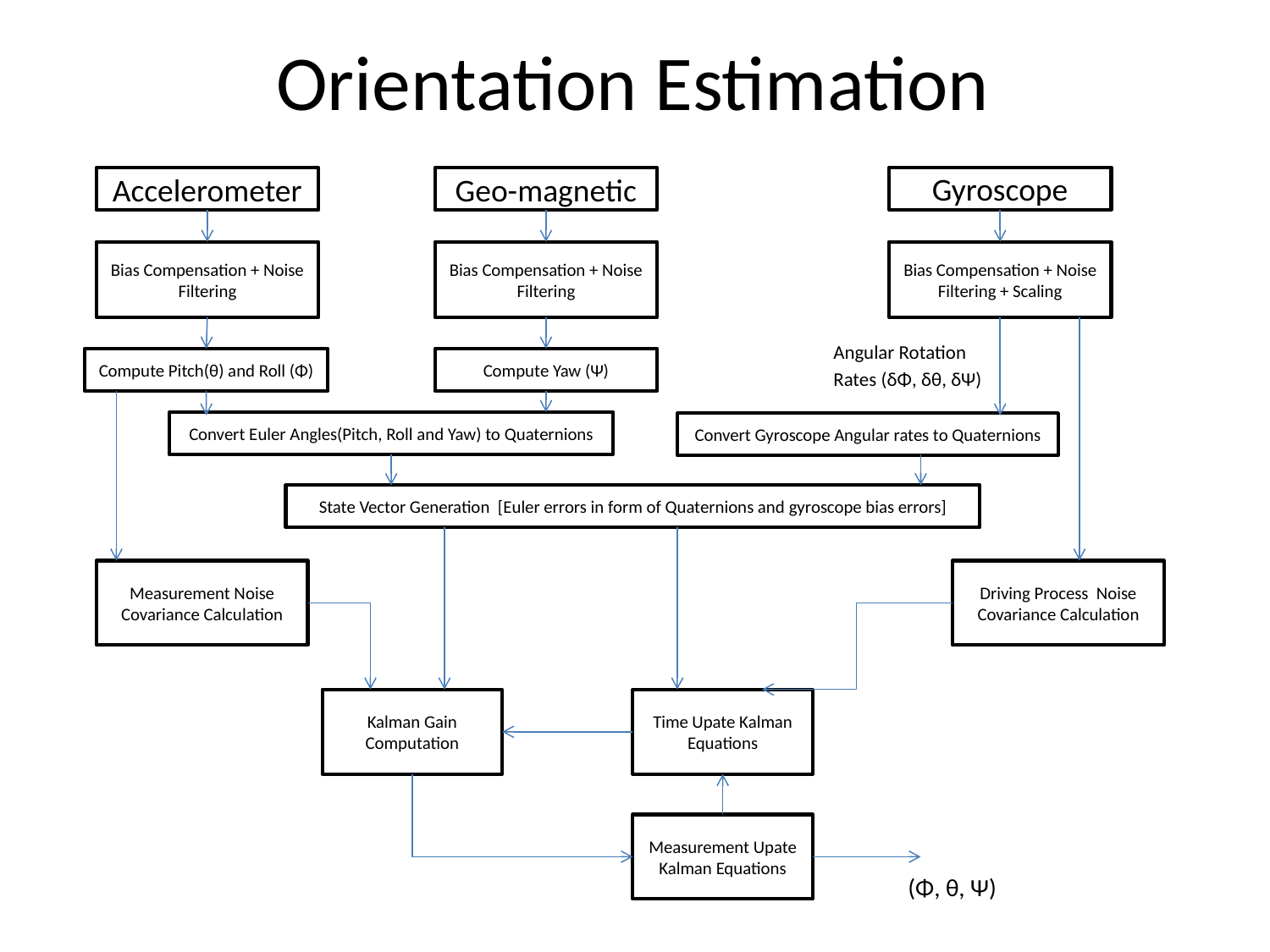

# Orientation Estimation
Gyroscope
Accelerometer
Geo-magnetic
Bias Compensation + Noise Filtering
Bias Compensation + Noise Filtering
Bias Compensation + Noise Filtering + Scaling
Angular Rotation Rates (δΦ, δθ, δΨ)
Compute Pitch(θ) and Roll (Φ)
Compute Yaw (Ψ)
Convert Euler Angles(Pitch, Roll and Yaw) to Quaternions
Convert Gyroscope Angular rates to Quaternions
State Vector Generation  [Euler errors in form of Quaternions and gyroscope bias errors]
Measurement Noise Covariance Calculation
Driving Process  Noise Covariance Calculation
Kalman Gain Computation
Time Upate Kalman Equations
Measurement Upate Kalman Equations
(Φ, θ, Ψ)